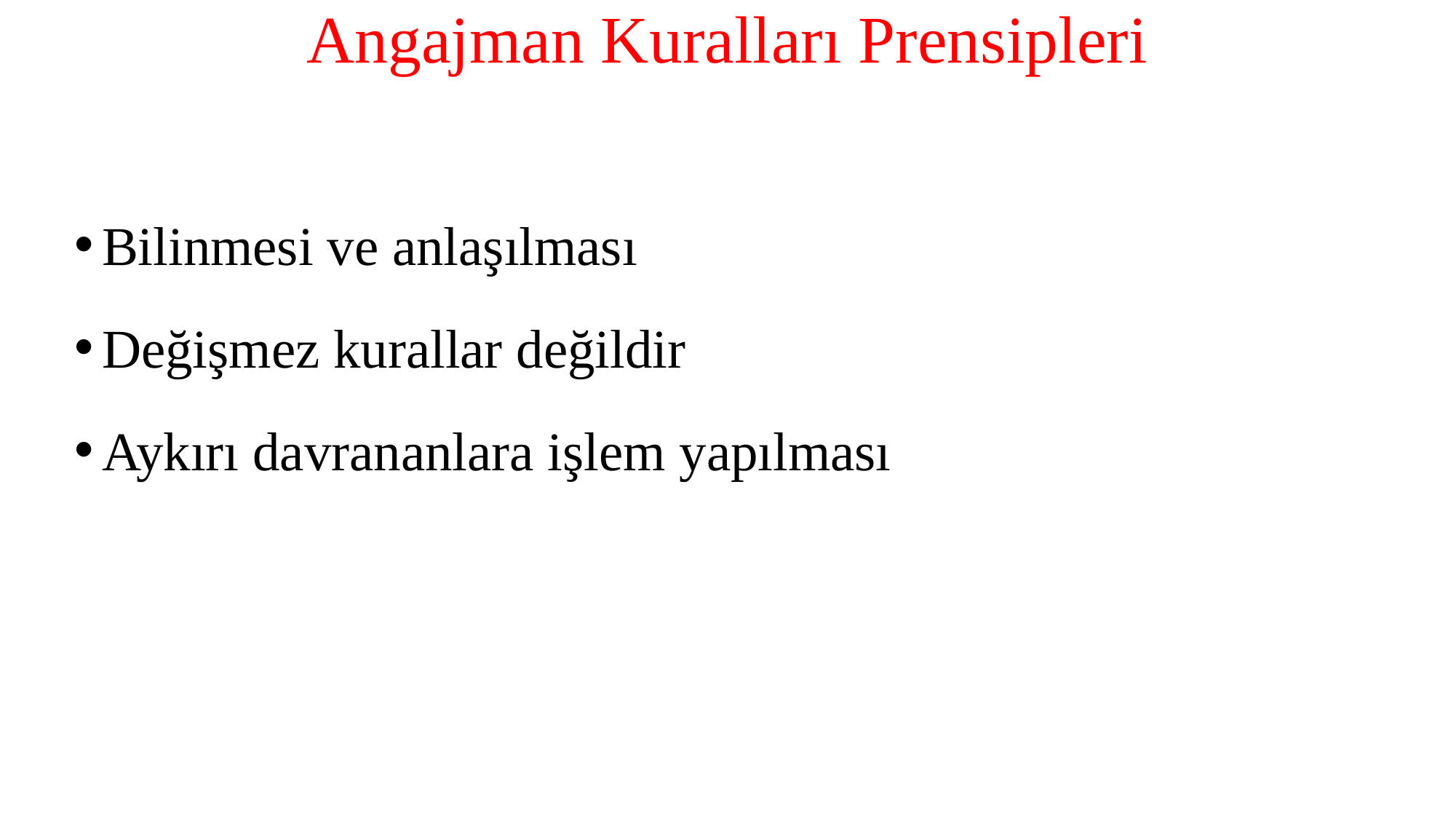

# Angajman Kuralları Prensipleri
Bilinmesi ve anlaşılması
Değişmez kurallar değildir
Aykırı davrananlara işlem yapılması